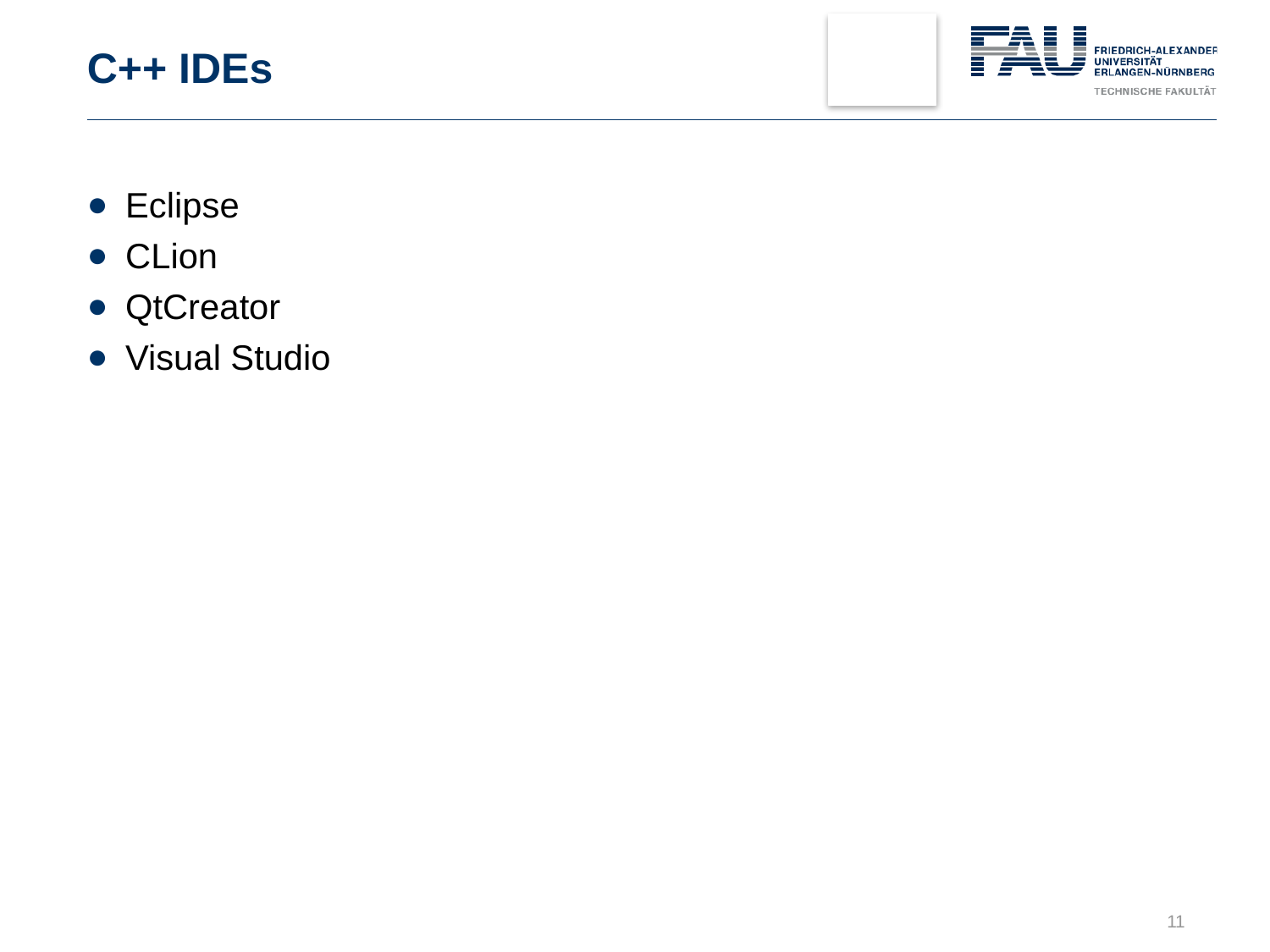

# C++ IDEs
Eclipse
CLion
QtCreator
Visual Studio

11